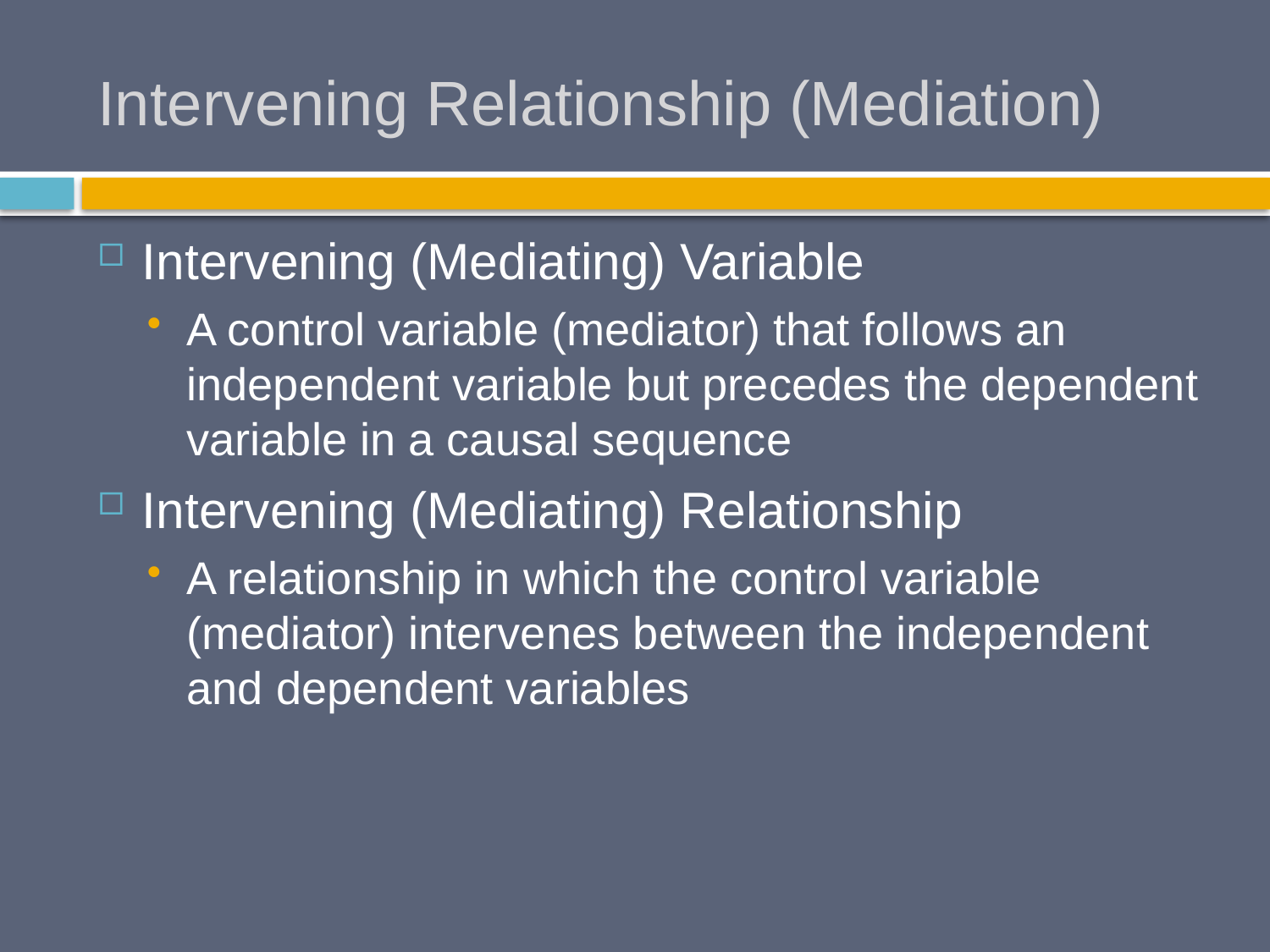

# Intervening Relationship (Mediation)
Intervening (Mediating) Variable
A control variable (mediator) that follows an independent variable but precedes the dependent variable in a causal sequence
Intervening (Mediating) Relationship
A relationship in which the control variable (mediator) intervenes between the independent and dependent variables